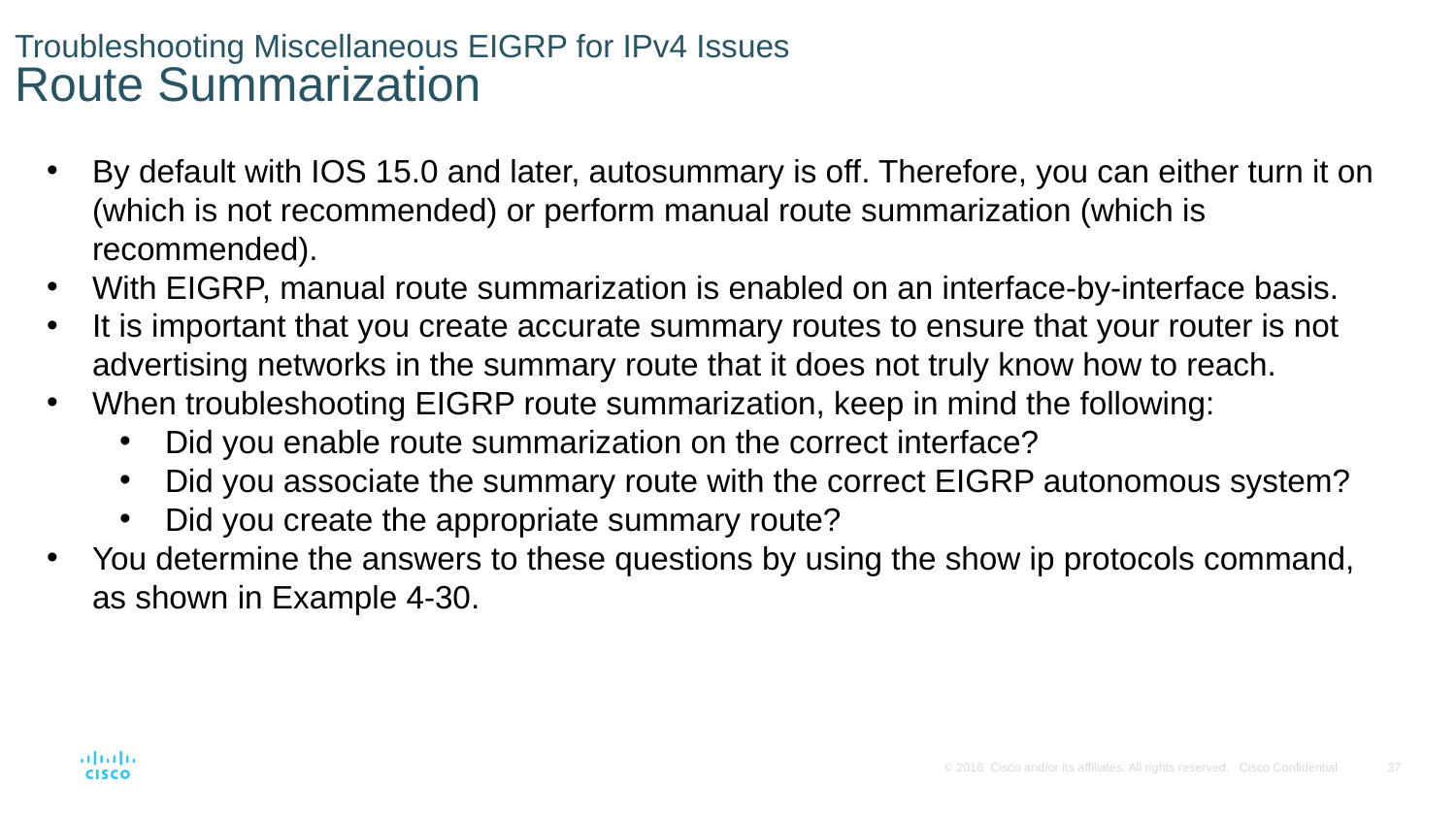

# Troubleshooting Miscellaneous EIGRP for IPv4 Issues Route Summarization
By default with IOS 15.0 and later, autosummary is off. Therefore, you can either turn it on (which is not recommended) or perform manual route summarization (which is recommended).
With EIGRP, manual route summarization is enabled on an interface-by-interface basis.
It is important that you create accurate summary routes to ensure that your router is not advertising networks in the summary route that it does not truly know how to reach.
When troubleshooting EIGRP route summarization, keep in mind the following:
Did you enable route summarization on the correct interface?
Did you associate the summary route with the correct EIGRP autonomous system?
Did you create the appropriate summary route?
You determine the answers to these questions by using the show ip protocols command, as shown in Example 4-30.